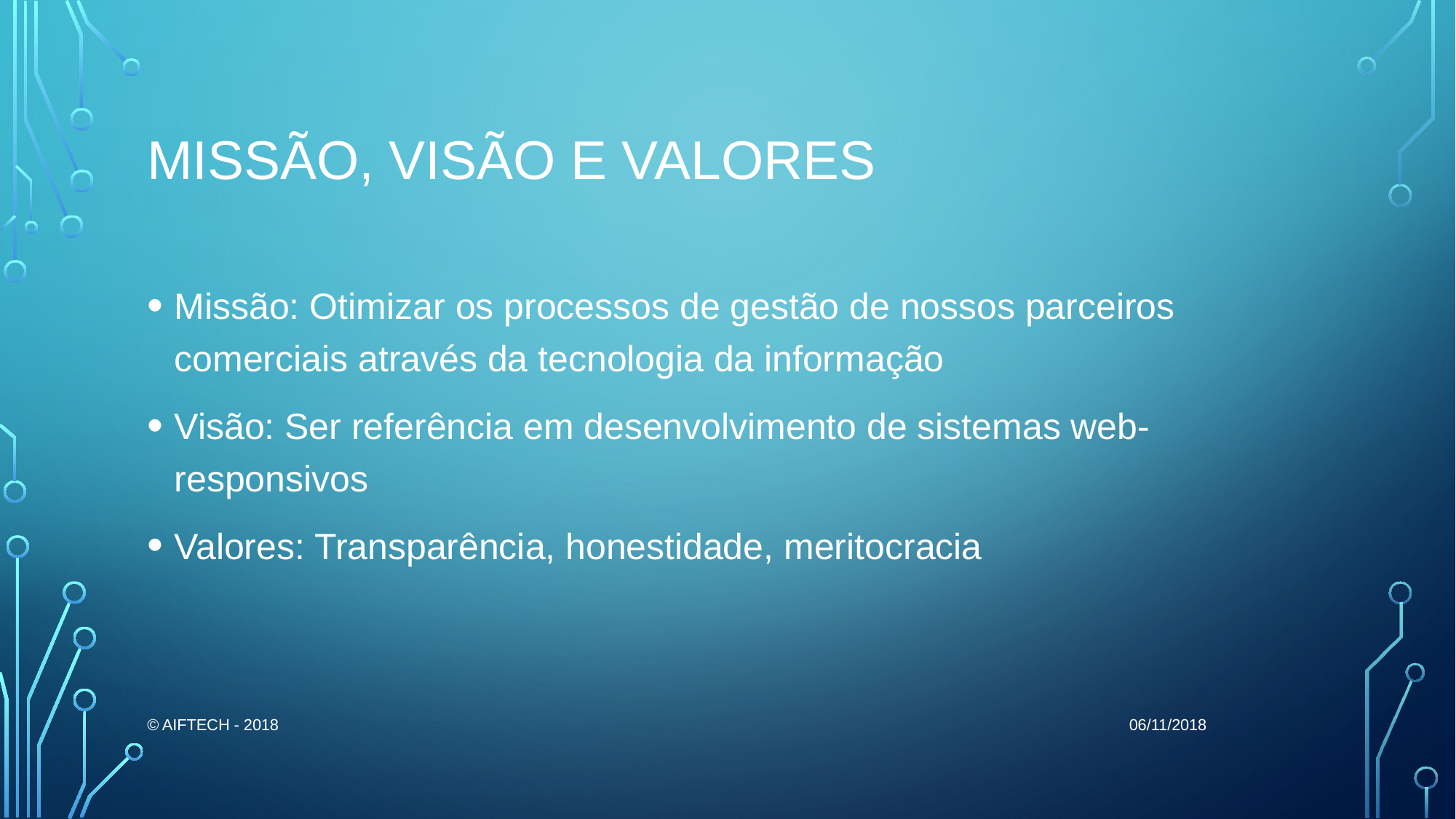

# Missão, Visão e valores
Missão: Otimizar os processos de gestão de nossos parceiros comerciais através da tecnologia da informação
Visão: Ser referência em desenvolvimento de sistemas web-responsivos
Valores: Transparência, honestidade, meritocracia
© AIFTech - 2018
06/11/2018